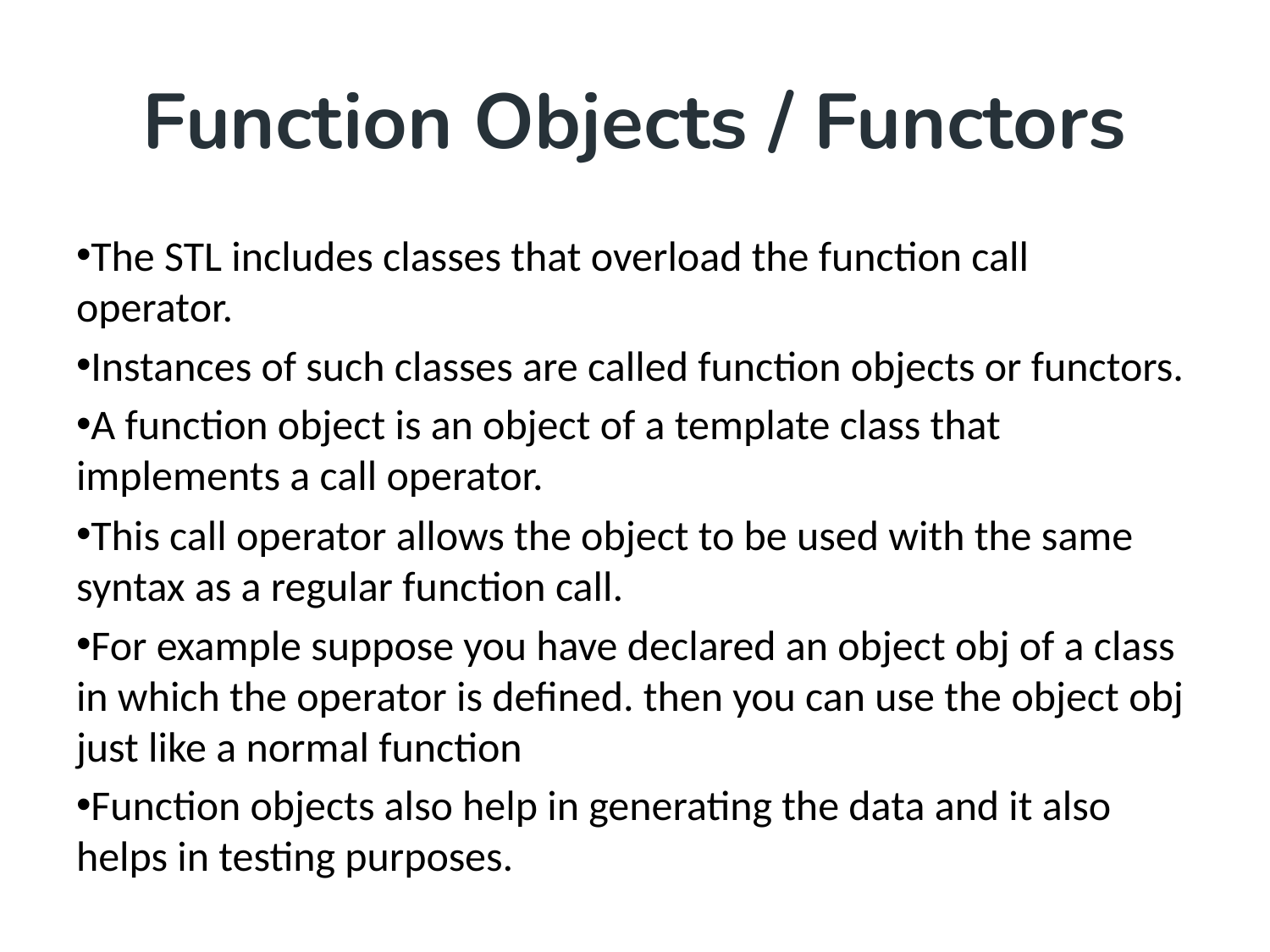

# Function Objects / Functors
The STL includes classes that overload the function call operator.
Instances of such classes are called function objects or functors.
A function object is an object of a template class that implements a call operator.
This call operator allows the object to be used with the same syntax as a regular function call.
For example suppose you have declared an object obj of a class in which the operator is defined. then you can use the object obj just like a normal function
Function objects also help in generating the data and it also helps in testing purposes.